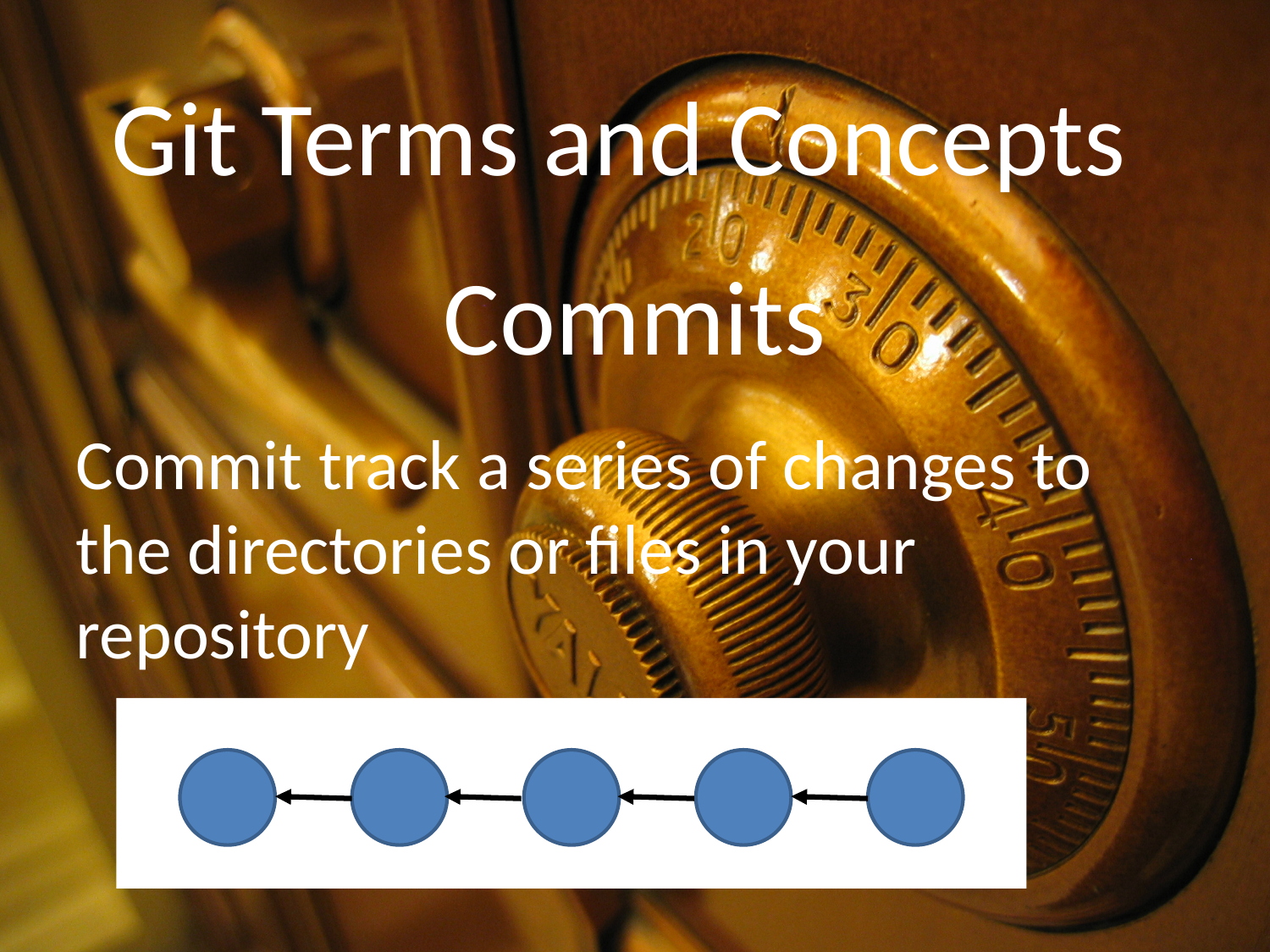

Git Terms and Concepts
Commits
Commit track a series of changes to the directories or files in your repository